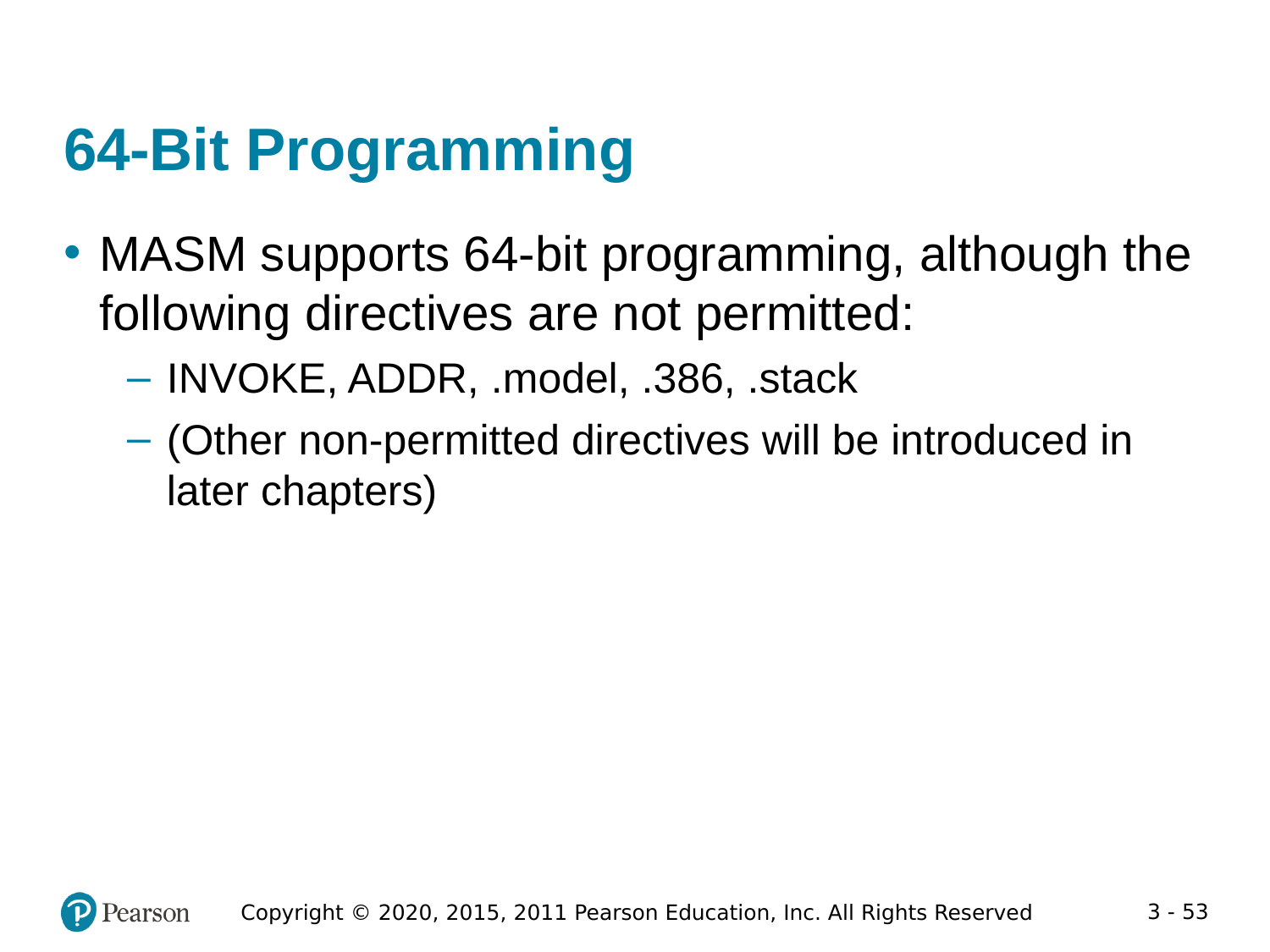

# 64-Bit Programming
MASM supports 64-bit programming, although the following directives are not permitted:
INVOKE, ADDR, .model, .386, .stack
(Other non-permitted directives will be introduced in later chapters)